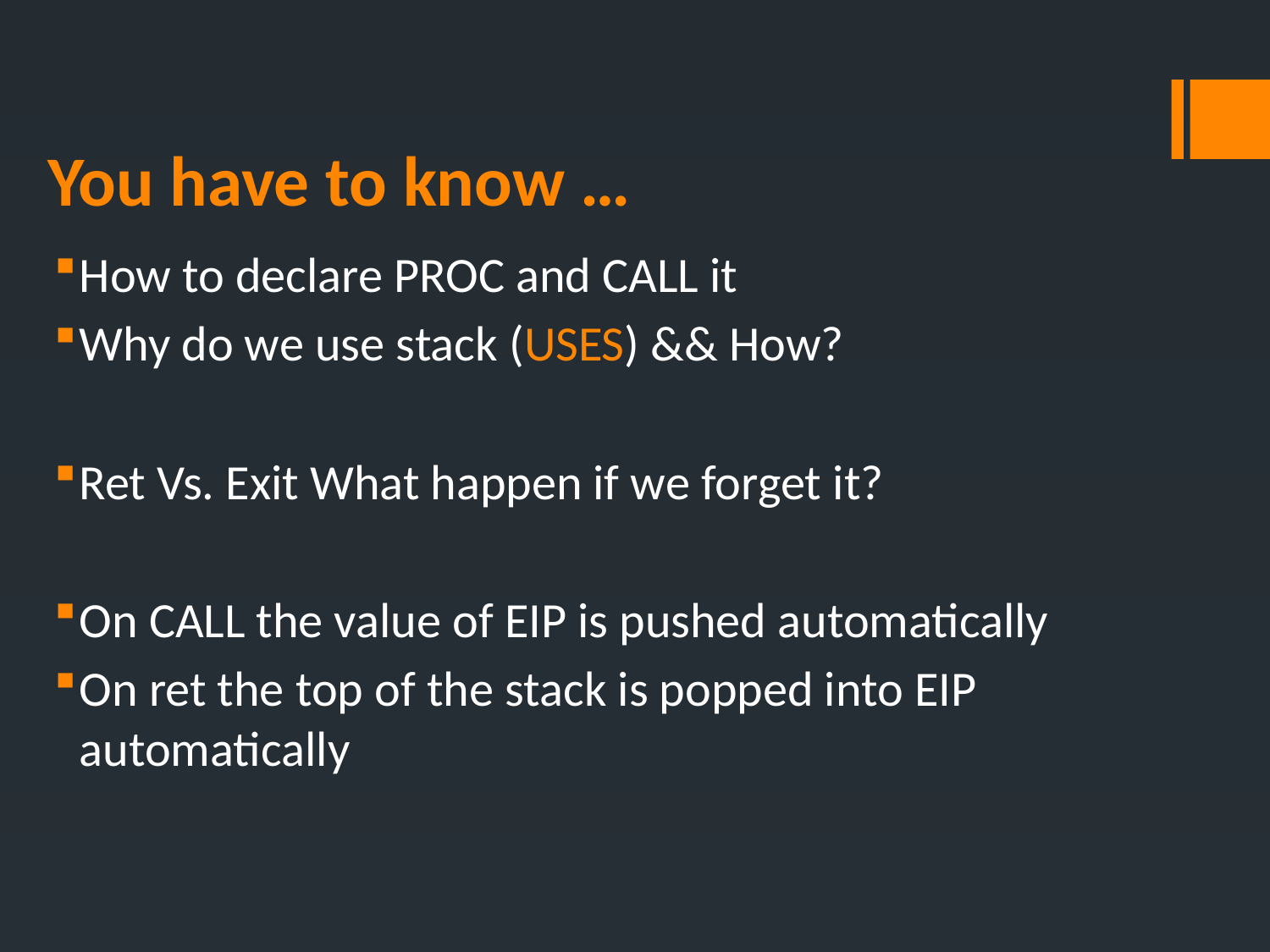

# You have to know …
How to declare PROC and CALL it
Why do we use stack (USES) && How?

Ret Vs. Exit What happen if we forget it?

On CALL the value of EIP is pushed automatically
On ret the top of the stack is popped into EIP automatically